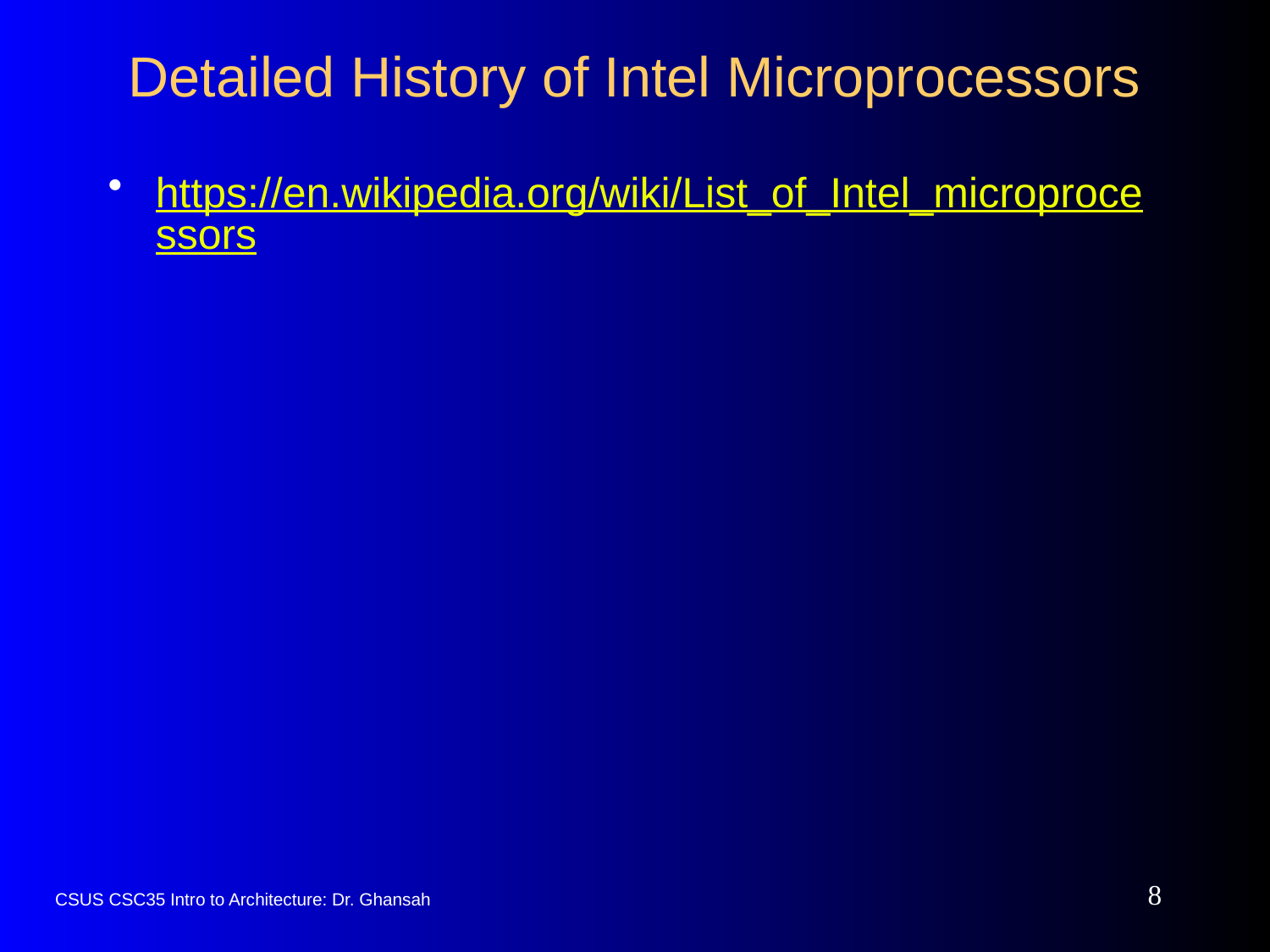

# Detailed History of Intel Microprocessors
https://en.wikipedia.org/wiki/List_of_Intel_microprocessors
8
CSUS CSC35 Intro to Architecture: Dr. Ghansah